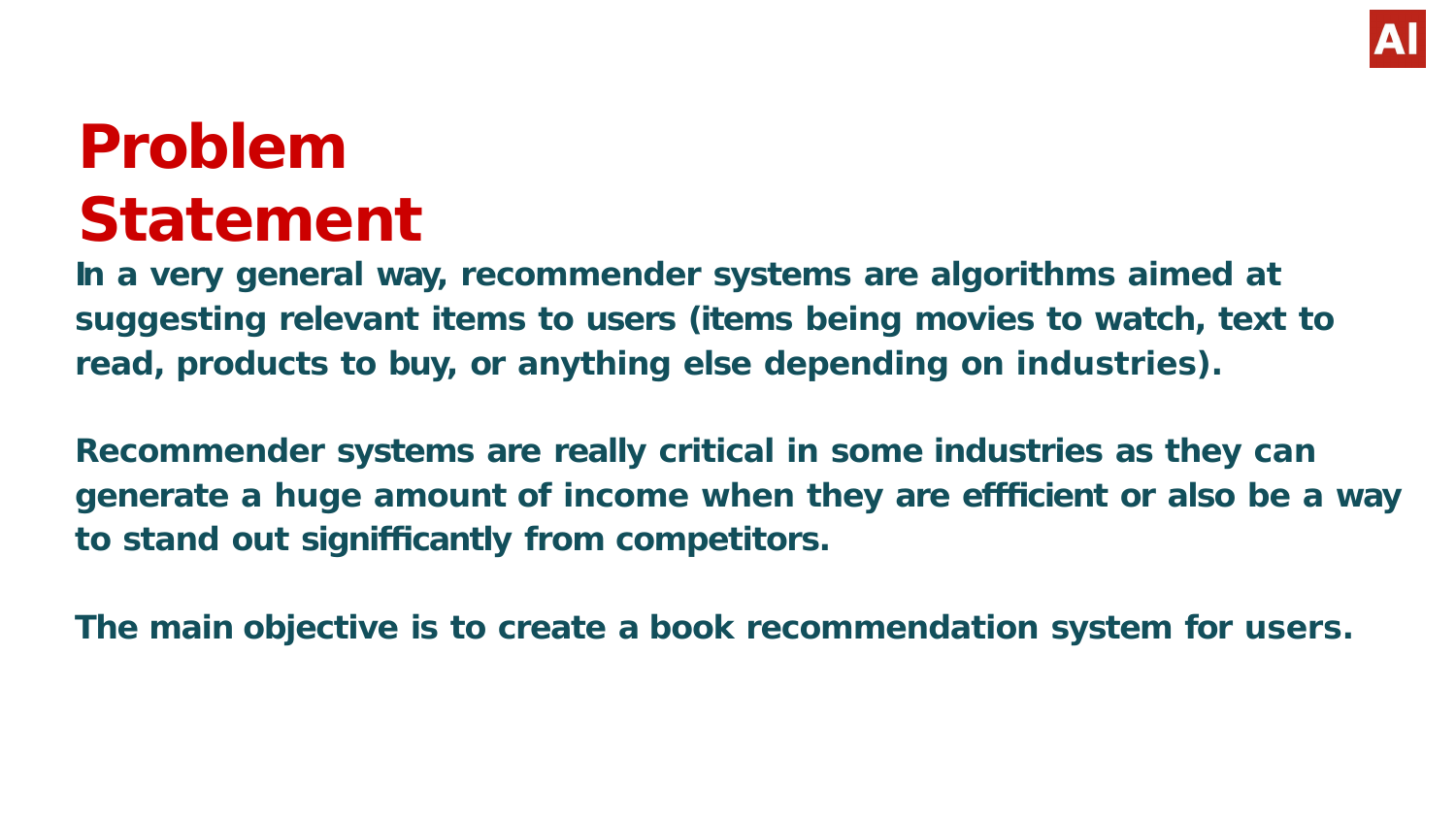

# Problem Statement
In a very general way, recommender systems are algorithms aimed at suggesting relevant items to users (items being movies to watch, text to read, products to buy, or anything else depending on industries).

Recommender systems are really critical in some industries as they can generate a huge amount of income when they are effficient or also be a way to stand out signifficantly from competitors.

The main objective is to create a book recommendation system for users.